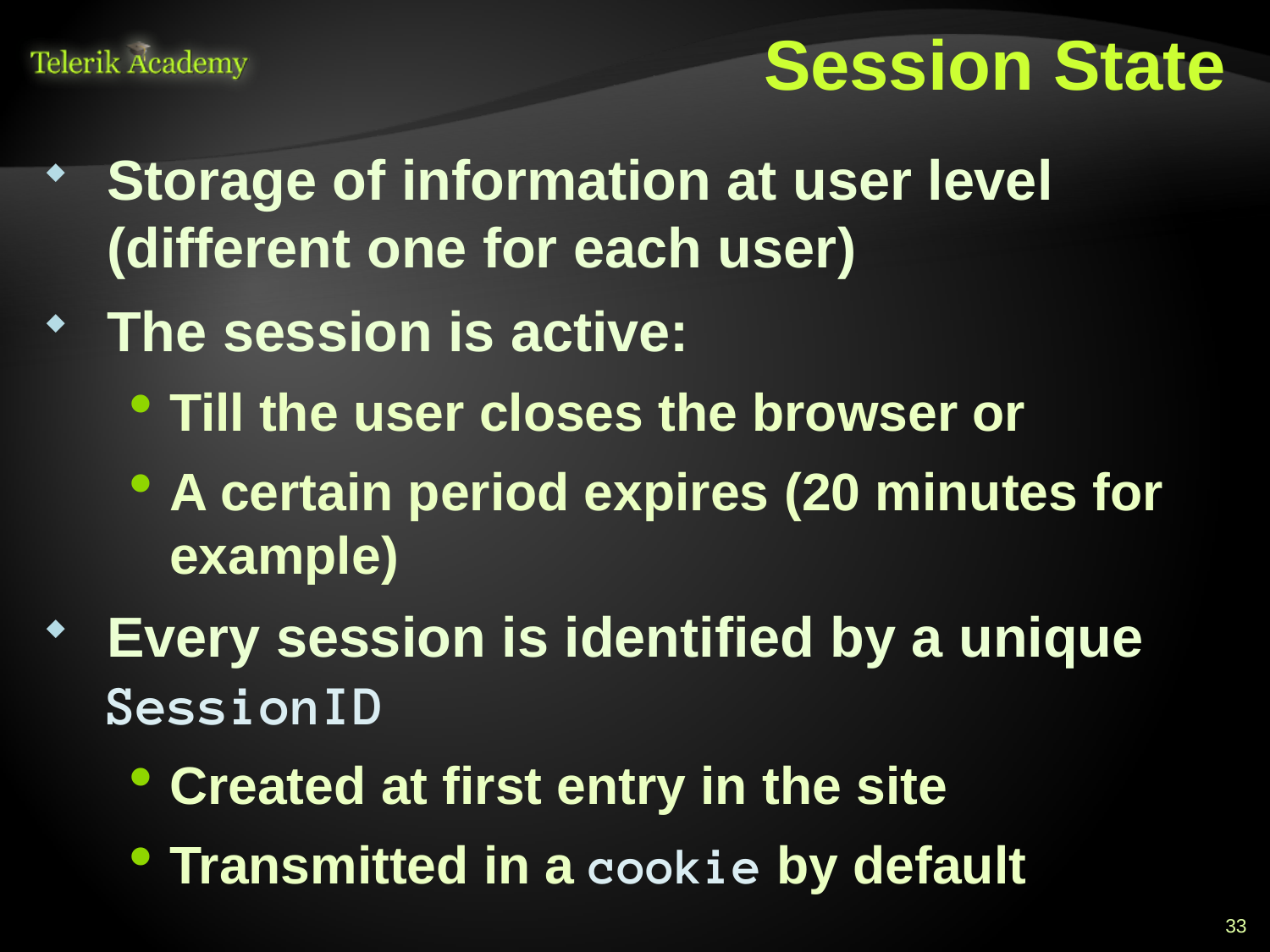

# Session State
Storage of information at user level (different one for each user)
The session is active:
Till the user closes the browser or
A certain period expires (20 minutes for example)
Every session is identified by a unique SessionID
Created at first entry in the site
Transmitted in a cookie by default
33